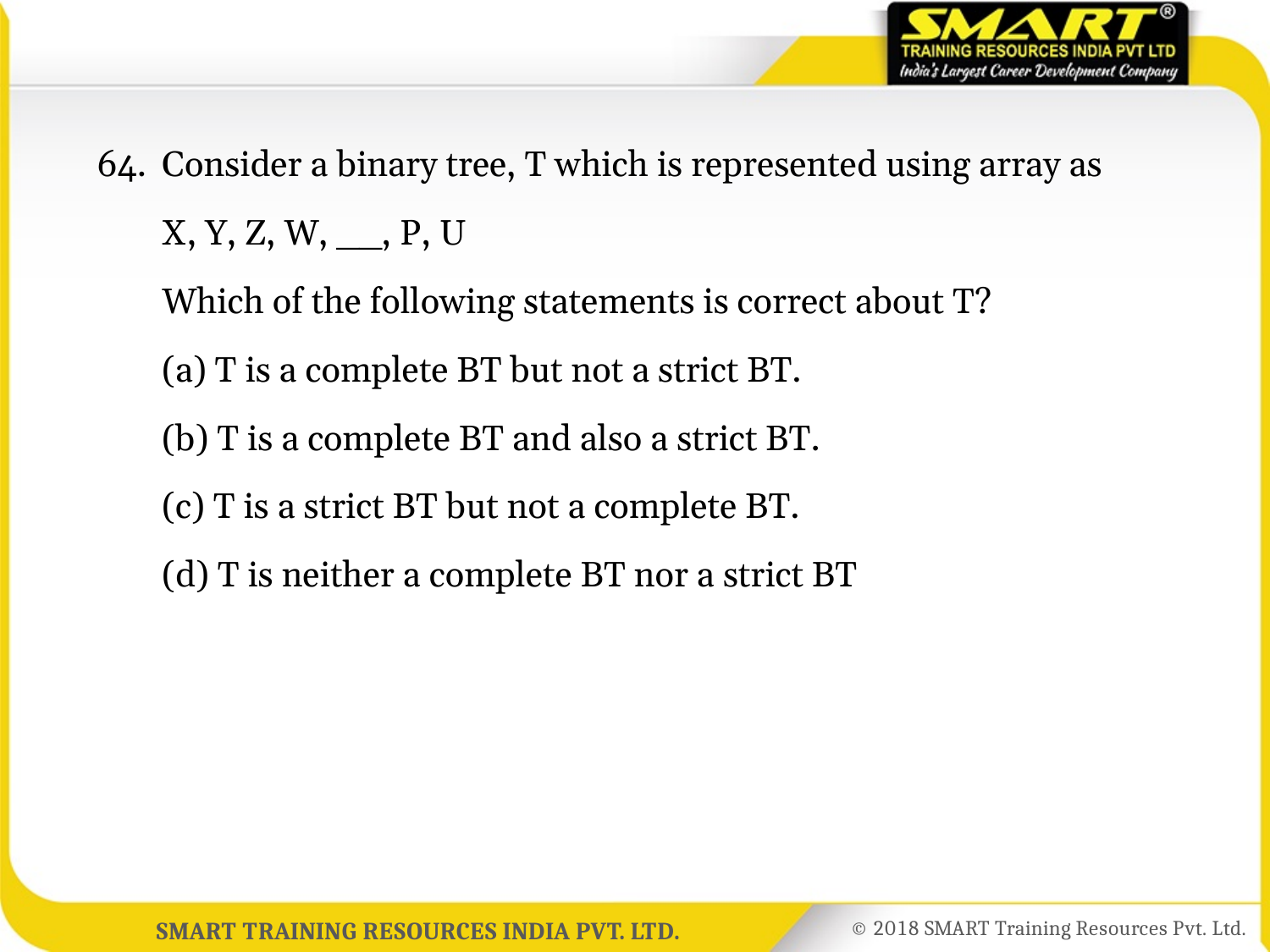

64.	Consider a binary tree, T which is represented using array as
	X, Y, Z, W, __, P, U
	Which of the following statements is correct about T?
	(a) T is a complete BT but not a strict BT.
	(b) T is a complete BT and also a strict BT.
	(c) T is a strict BT but not a complete BT.
	(d) T is neither a complete BT nor a strict BT